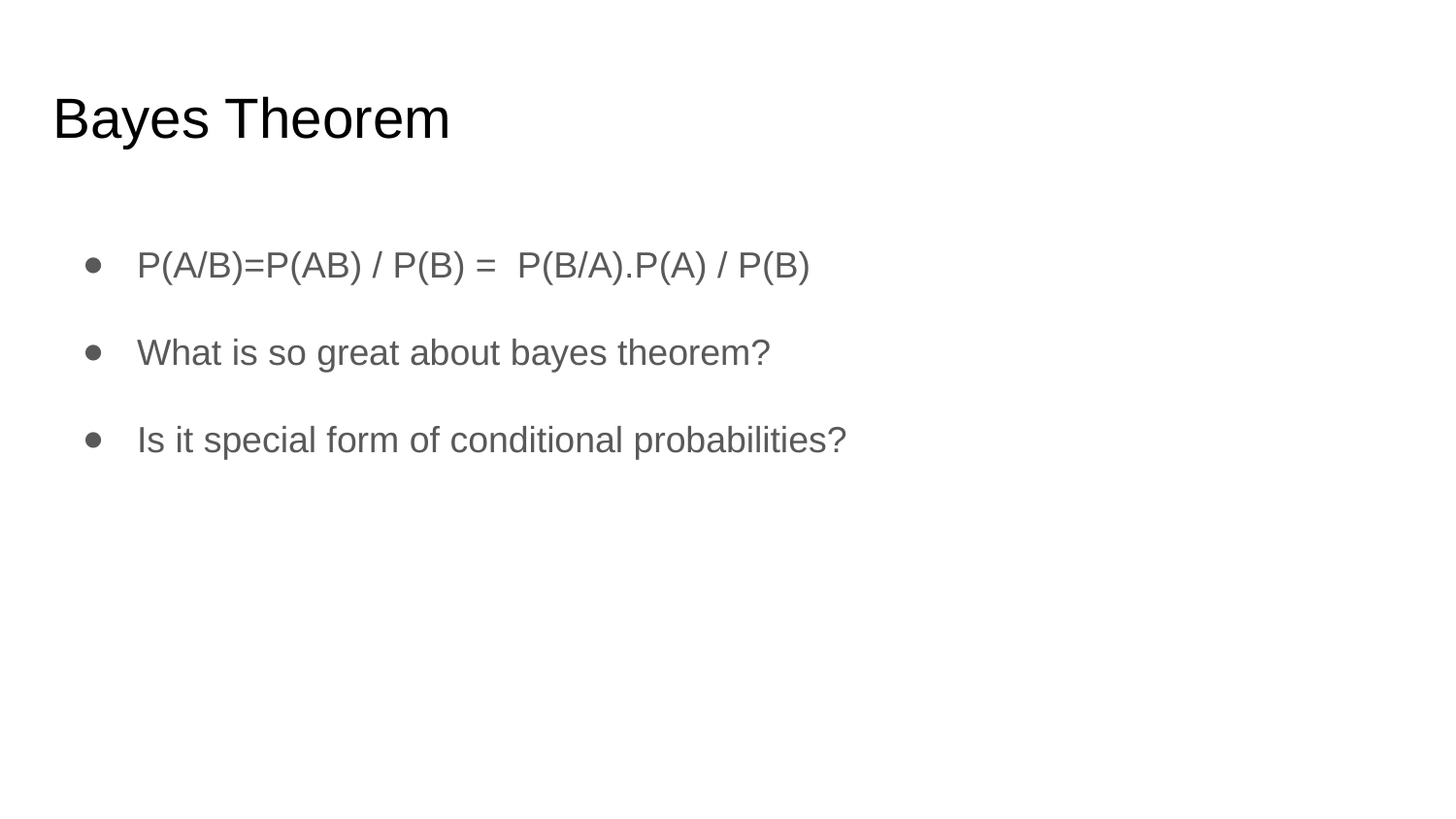

# Bayes Theorem
P(A/B)=P(AB) / P(B) =  P(B/A).P(A) / P(B)
What is so great about bayes theorem?
Is it special form of conditional probabilities?